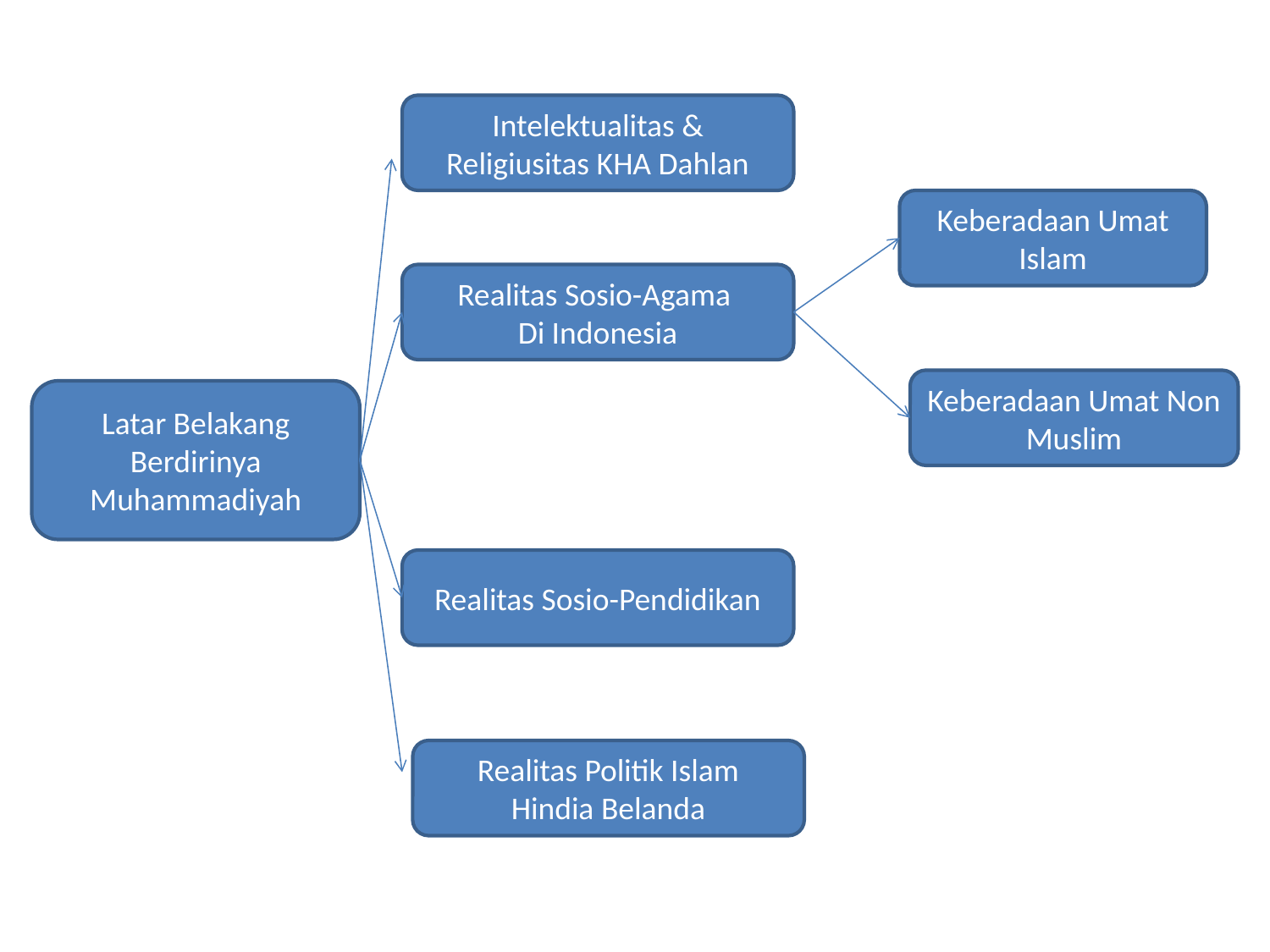

Intelektualitas & Religiusitas KHA Dahlan
Keberadaan Umat Islam
Realitas Sosio-Agama
Di Indonesia
Keberadaan Umat Non Muslim
Latar Belakang
Berdirinya Muhammadiyah
Realitas Sosio-Pendidikan
Realitas Politik Islam
Hindia Belanda